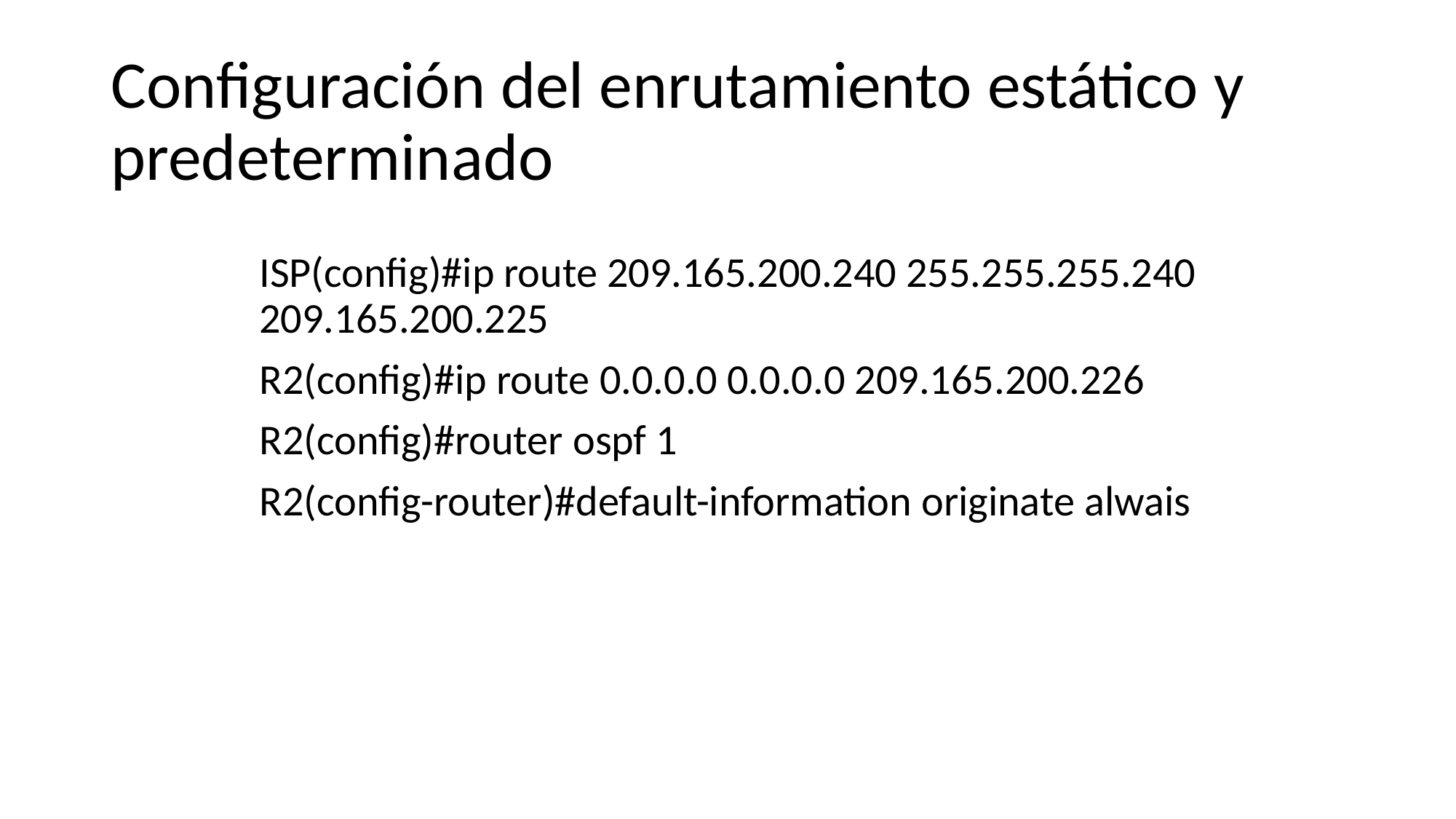

# Configuración del enrutamiento estático y predeterminado
ISP(config)#ip route 209.165.200.240 255.255.255.240 209.165.200.225
R2(config)#ip route 0.0.0.0 0.0.0.0 209.165.200.226
R2(config)#router ospf 1
R2(config-router)#default-information originate alwais